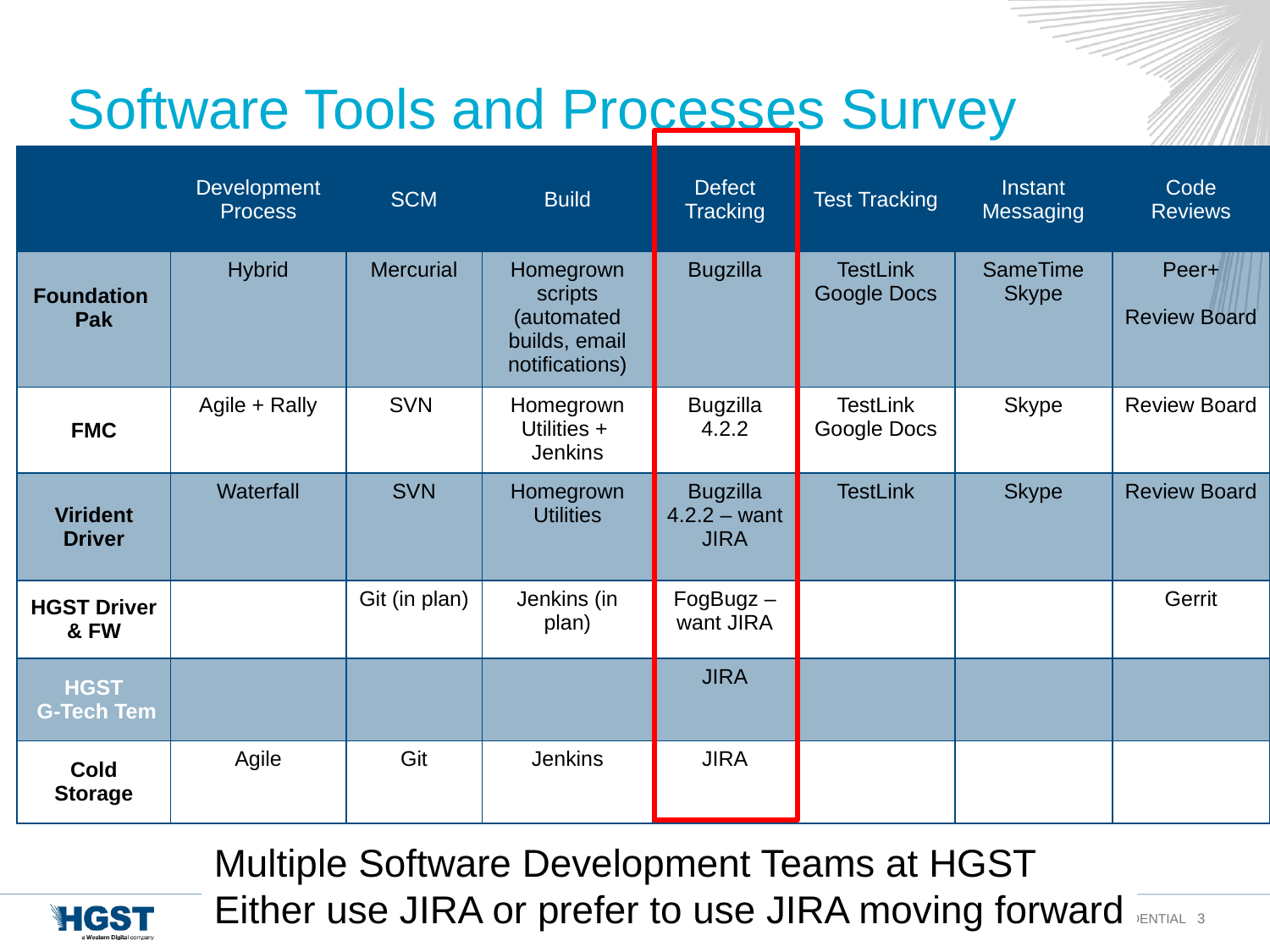

# Software Tools and Processes Survey

|  | Development Process | SCM | Build | Defect Tracking | Test Tracking | Instant Messaging | Code Reviews |
| --- | --- | --- | --- | --- | --- | --- | --- |
| Foundation Pak | Hybrid | Mercurial | Homegrown scripts (automated builds, email notifications) | Bugzilla | TestLink Google Docs | SameTime Skype | Peer+ Review Board |
| FMC | Agile + Rally | SVN | Homegrown Utilities + Jenkins | Bugzilla 4.2.2 | TestLink Google Docs | Skype | Review Board |
| Virident Driver | Waterfall | SVN | Homegrown Utilities | Bugzilla 4.2.2 – want JIRA | TestLink | Skype | Review Board |
| HGST Driver & FW |  | Git (in plan) | Jenkins (in plan) | FogBugz – want JIRA |  |  | Gerrit |
| HGST G-Tech Tem |  |  |  | JIRA |  |  |  |
| Cold Storage | Agile | Git | Jenkins | JIRA |  |  |  |
Multiple Software Development Teams at HGST
Either use JIRA or prefer to use JIRA moving forward